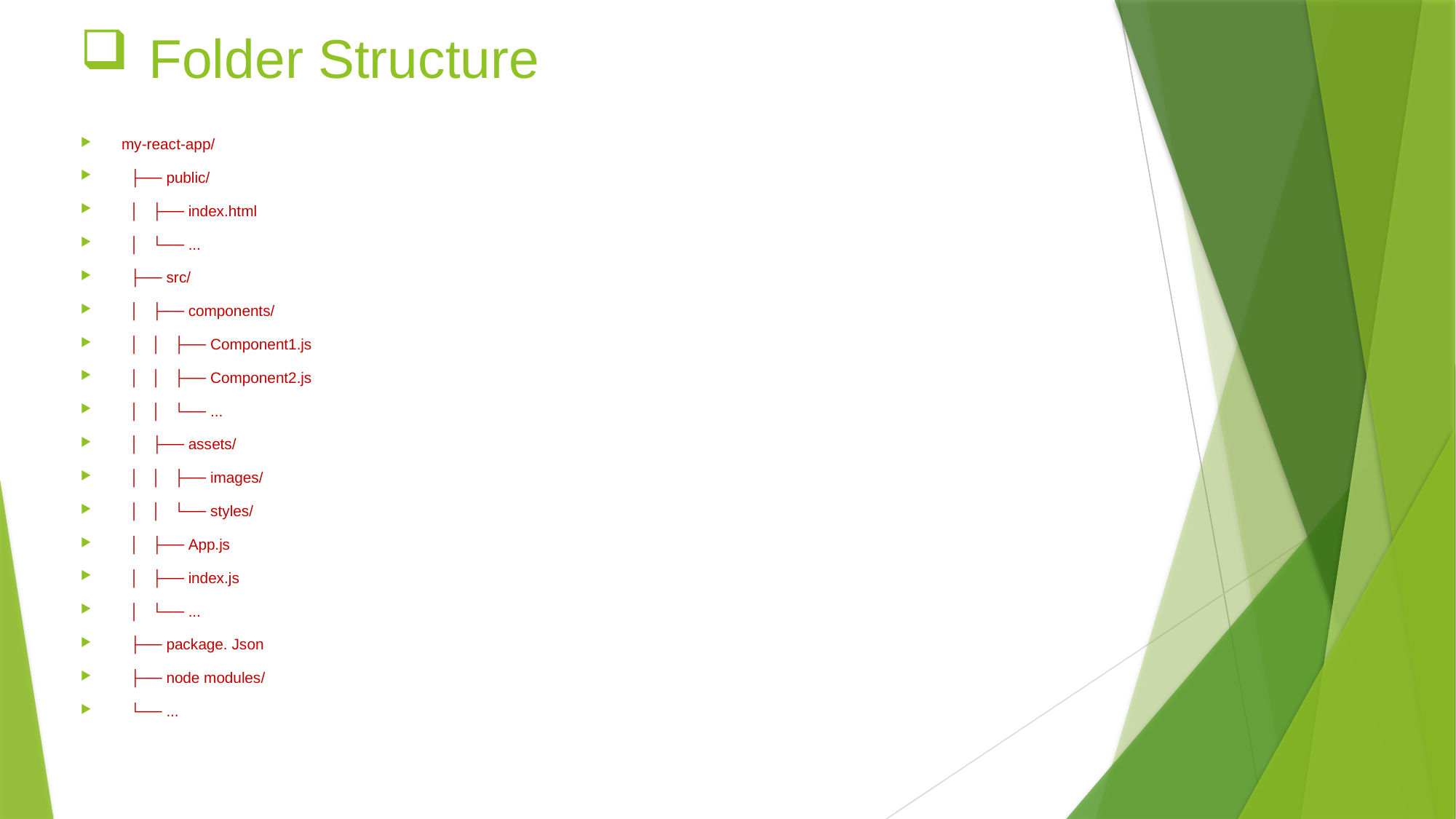

# Folder Structure
my-react-app/
  ├── public/
  │   ├── index.html
  │   └── ...
  ├── src/
  │   ├── components/
  │   │   ├── Component1.js
  │   │   ├── Component2.js
  │   │   └── ...
  │   ├── assets/
  │   │   ├── images/
  │   │   └── styles/
  │   ├── App.js
  │   ├── index.js
  │   └── ...
  ├── package. Json
  ├── node modules/
  └── ...